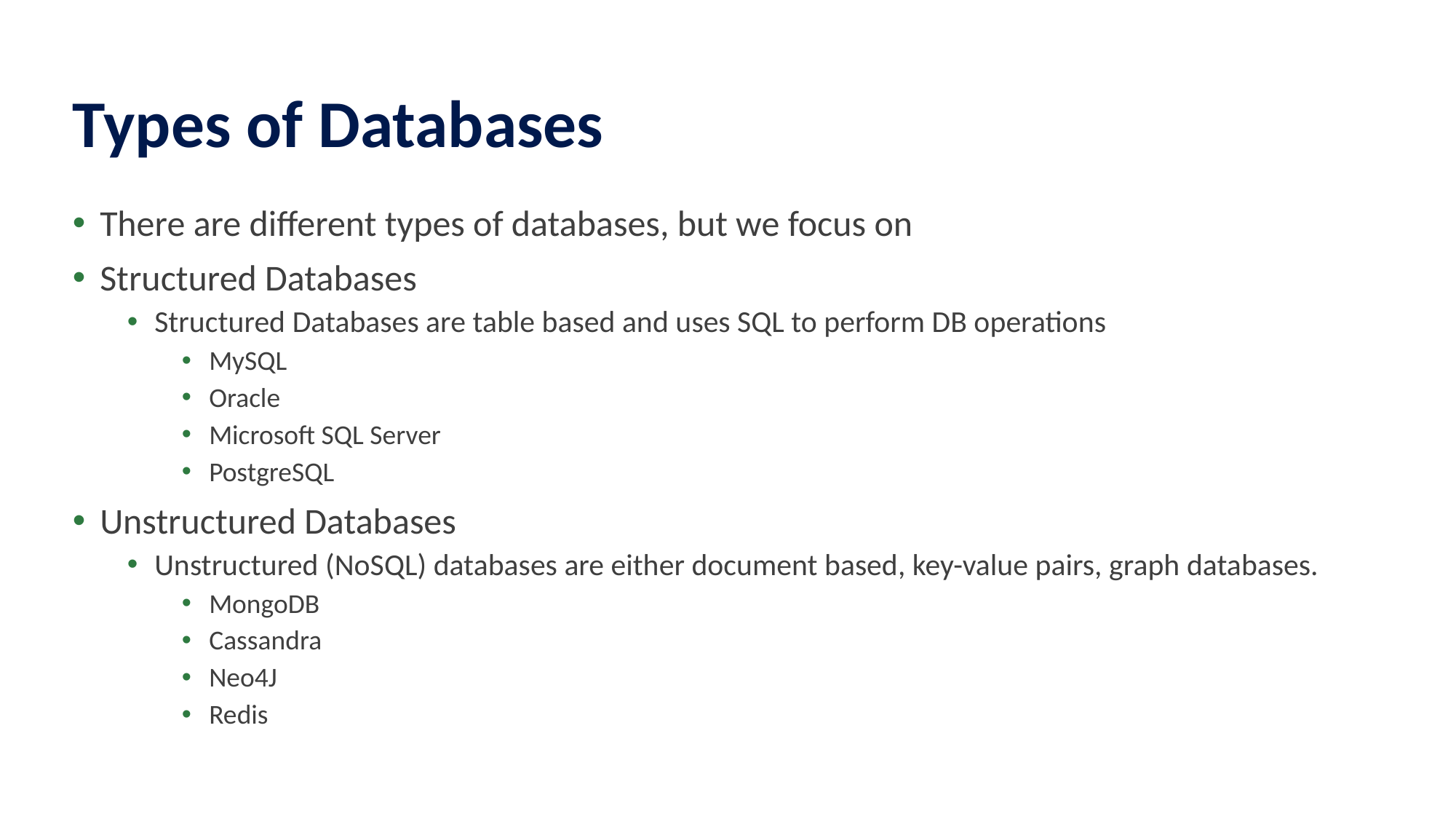

# Types of Databases
There are different types of databases, but we focus on
Structured Databases
Structured Databases are table based and uses SQL to perform DB operations
MySQL
Oracle
Microsoft SQL Server
PostgreSQL
Unstructured Databases
Unstructured (NoSQL) databases are either document based, key-value pairs, graph databases.
MongoDB
Cassandra
Neo4J
Redis